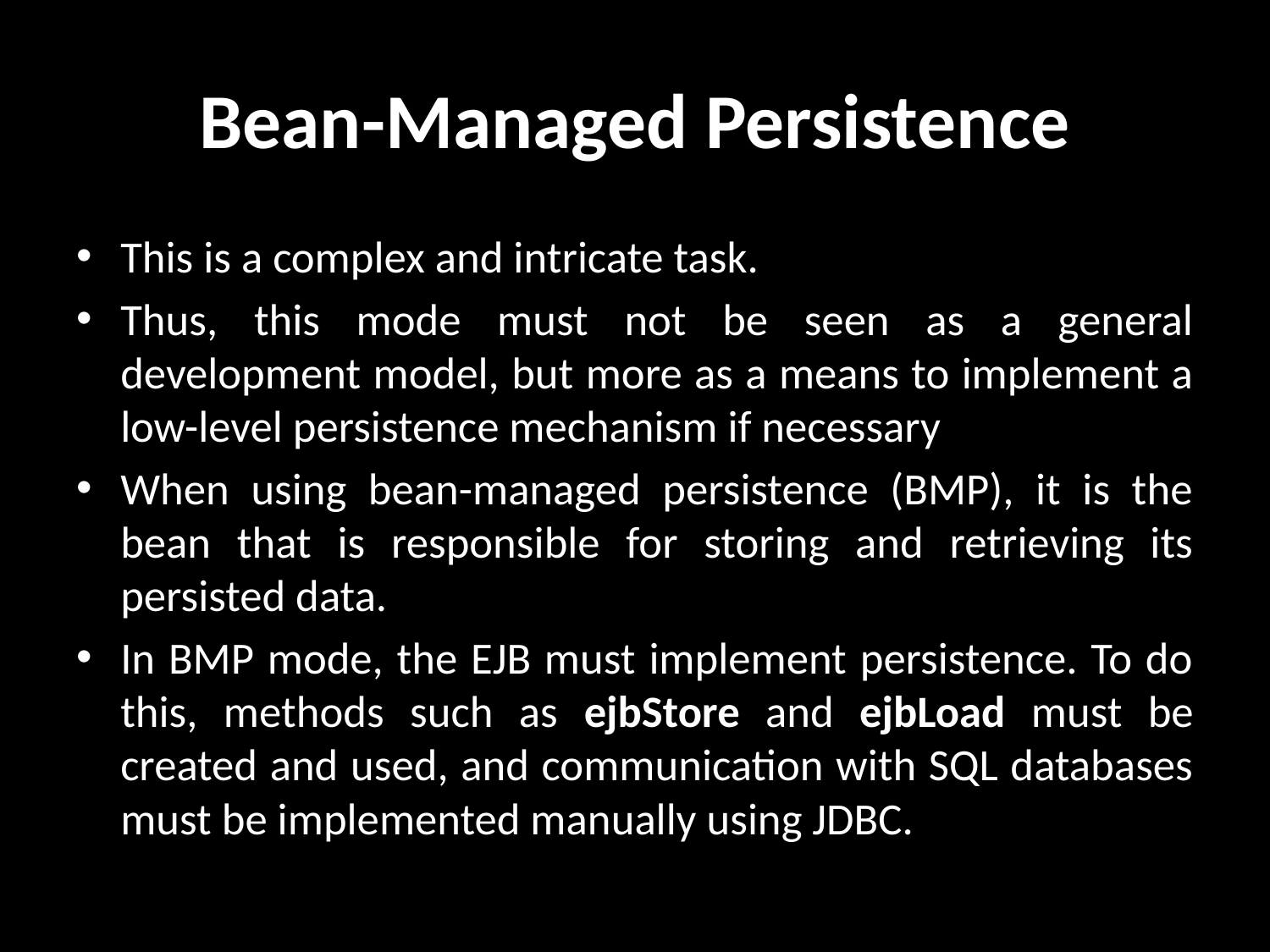

# Bean-Managed Persistence
This is a complex and intricate task.
Thus, this mode must not be seen as a general development model, but more as a means to implement a low-level persistence mechanism if necessary
When using bean-managed persistence (BMP), it is the bean that is responsible for storing and retrieving its persisted data.
In BMP mode, the EJB must implement persistence. To do this, methods such as ejbStore and ejbLoad must be created and used, and communication with SQL databases must be implemented manually using JDBC.